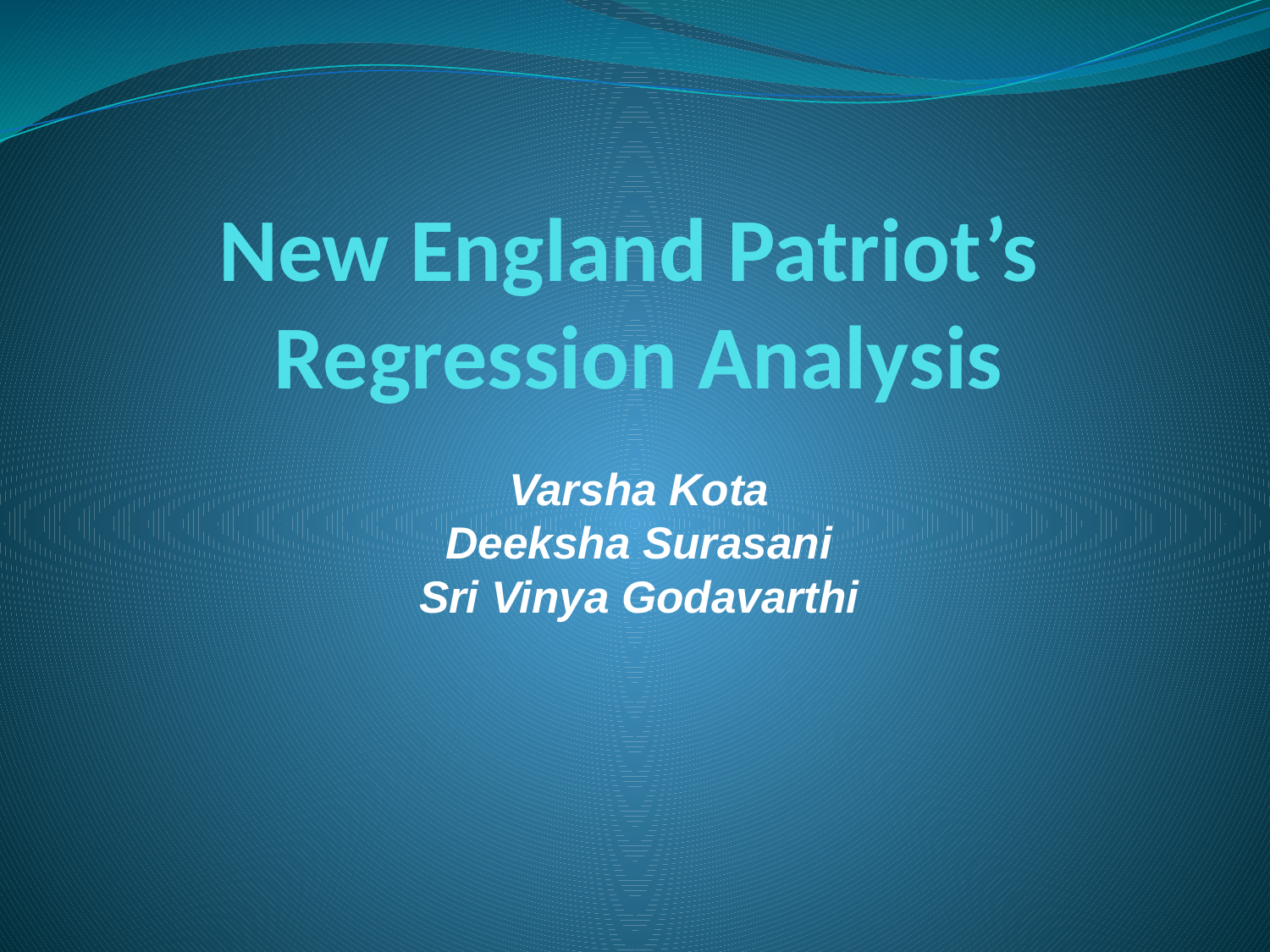

# New England Patriot’s Regression Analysis Varsha Kota Deeksha Surasani Sri Vinya Godavarthi